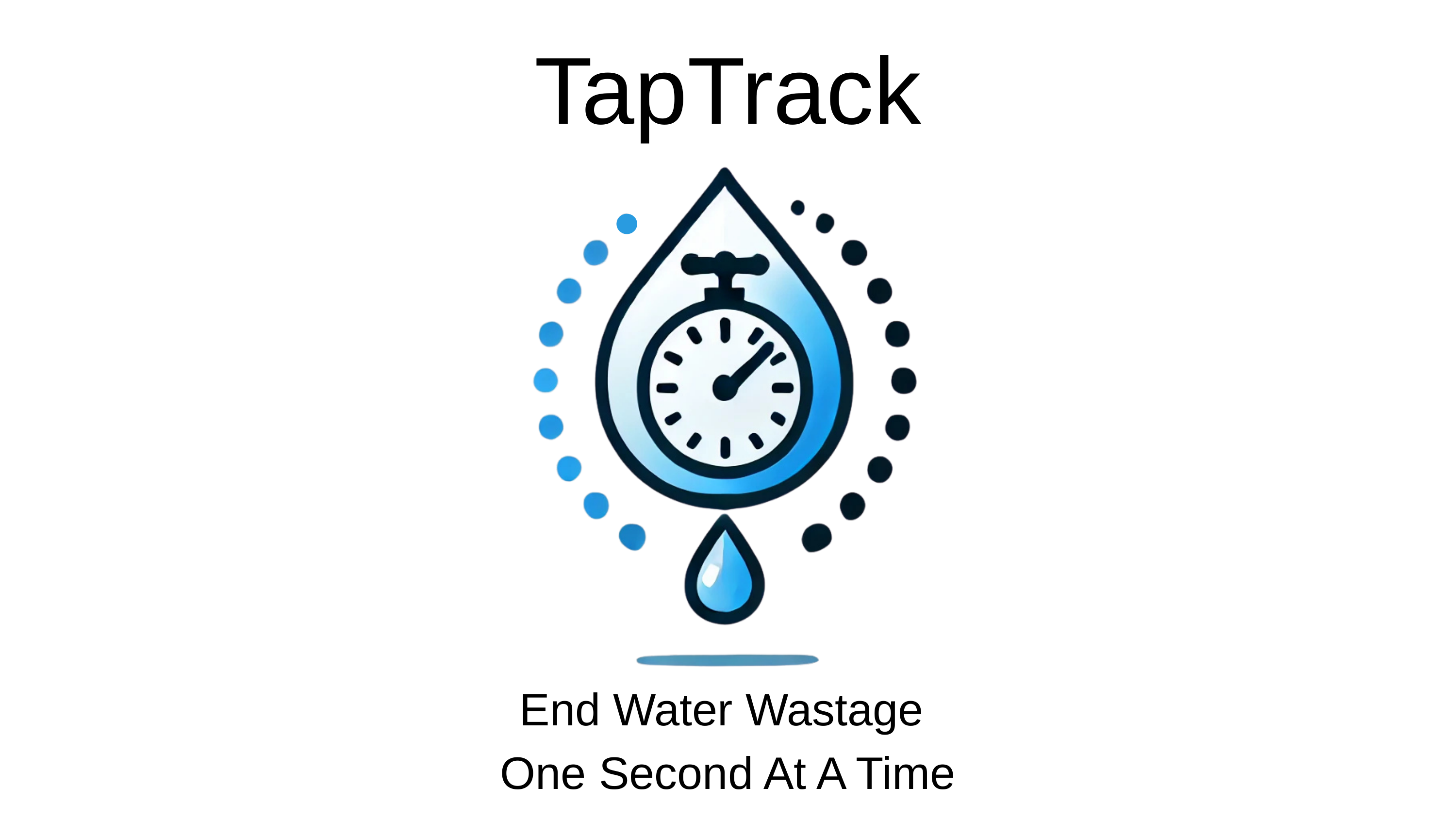

TapTrack
End Water Wastage
One Second At A Time